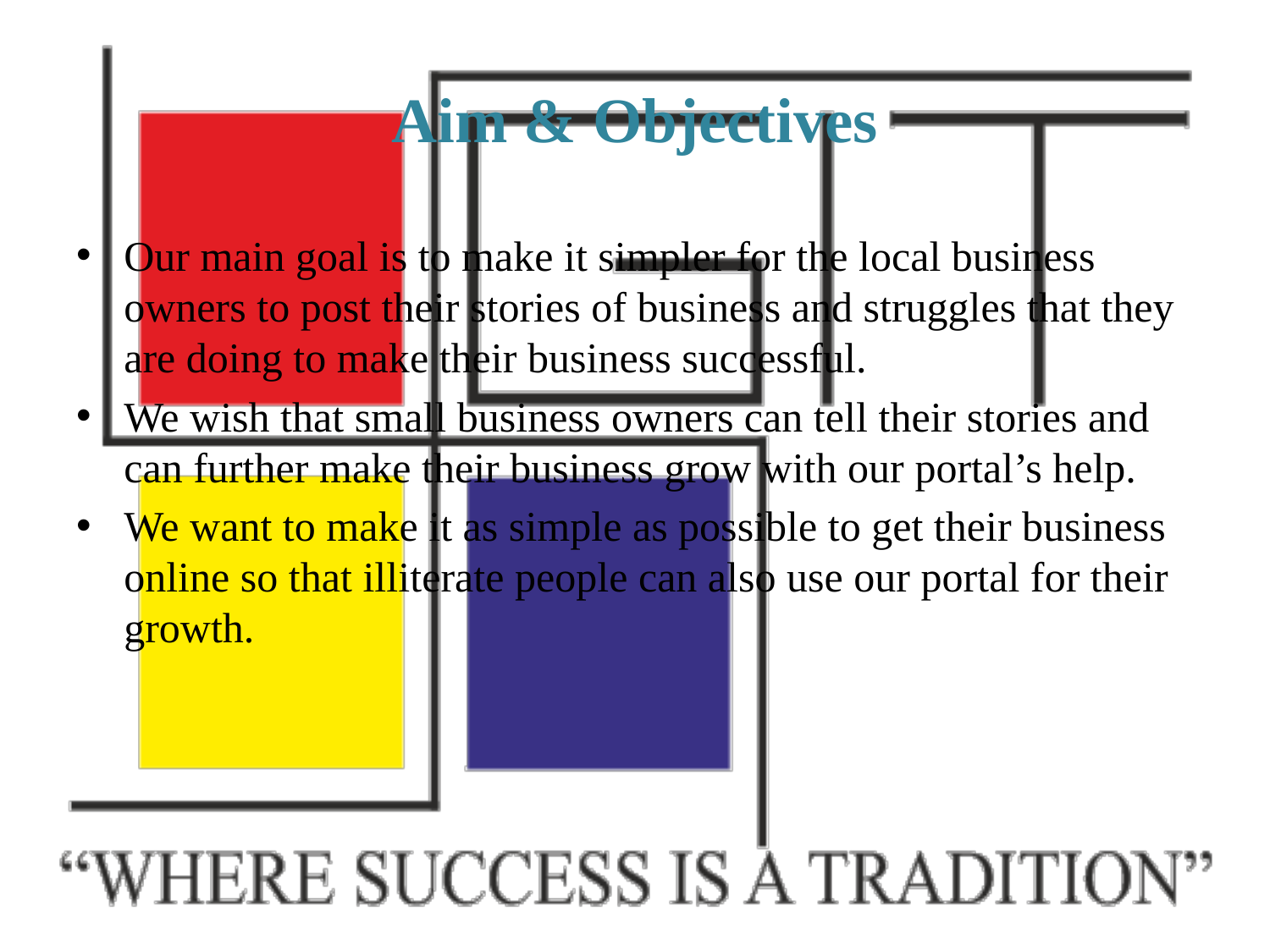

# Aim & Objectives
Our main goal is to make it simpler for the local business owners to post their stories of business and struggles that they are doing to make their business successful.
We wish that small business owners can tell their stories and can further make their business grow with our portal’s help.
We want to make it as simple as possible to get their business online so that illiterate people can also use our portal for their growth.